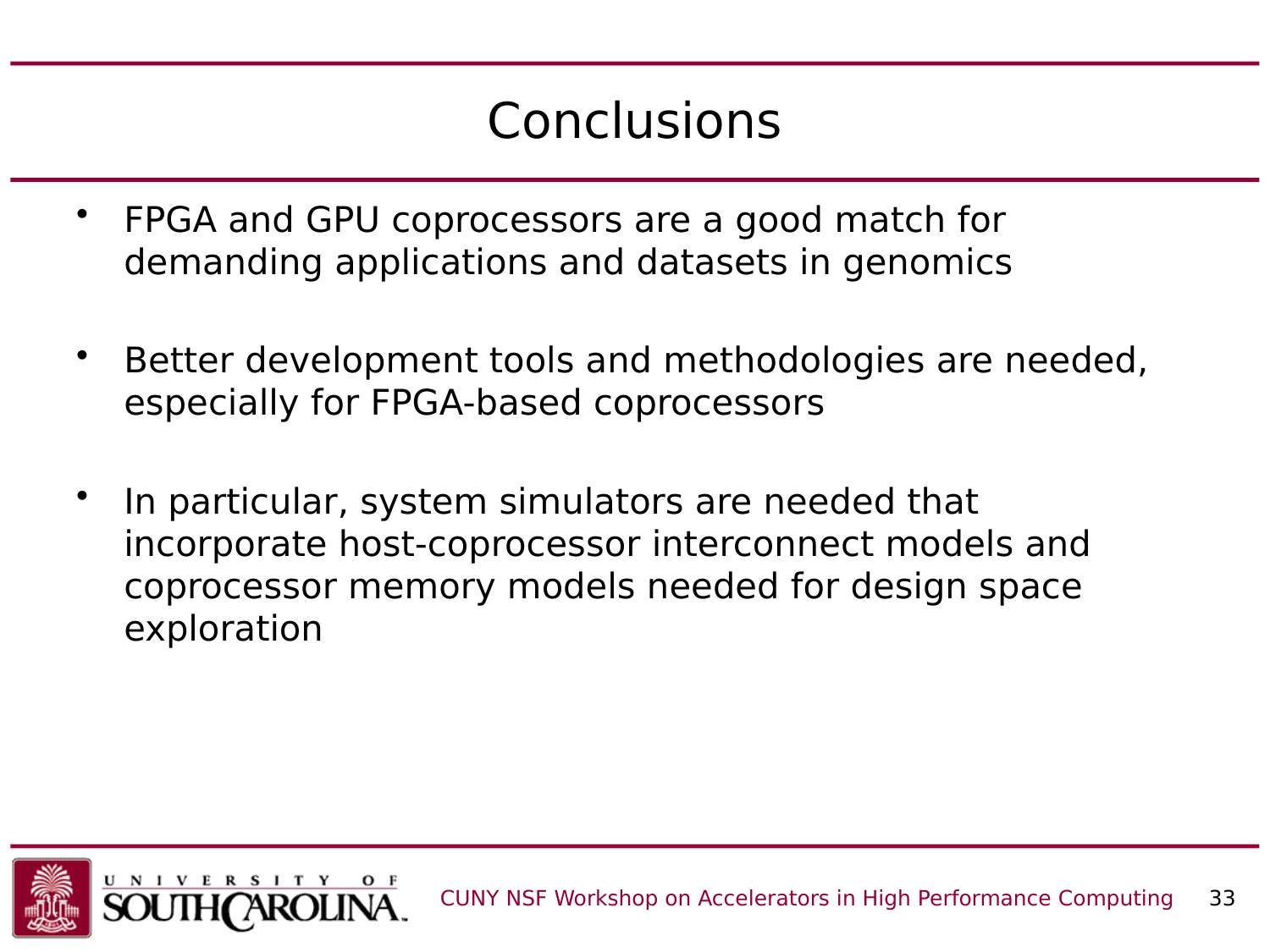

# Conclusions
FPGA and GPU coprocessors are a good match for demanding applications and datasets in genomics

Better development tools and methodologies are needed, especially for FPGA-based coprocessors

In particular, system simulators are needed that incorporate host-coprocessor interconnect models and coprocessor memory models needed for design space exploration
CUNY NSF Workshop on Accelerators in High Performance Computing	 33